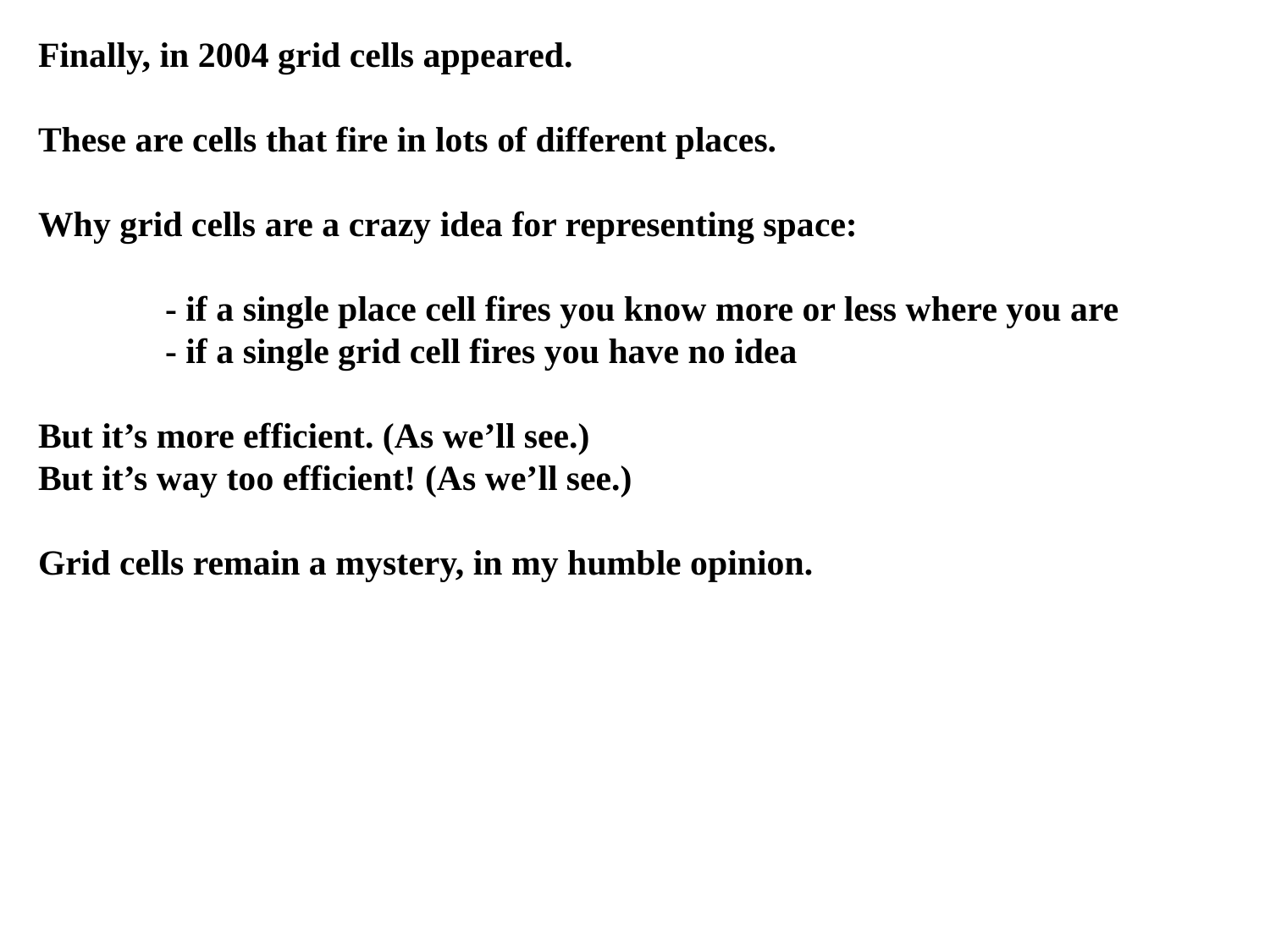

Finally, in 2004 grid cells appeared.

These are cells that fire in lots of different places.

Why grid cells are a crazy idea for representing space:

	- if a single place cell fires you know more or less where you are
	- if a single grid cell fires you have no idea

But it’s more efficient. (As we’ll see.)
But it’s way too efficient! (As we’ll see.)

Grid cells remain a mystery, in my humble opinion.